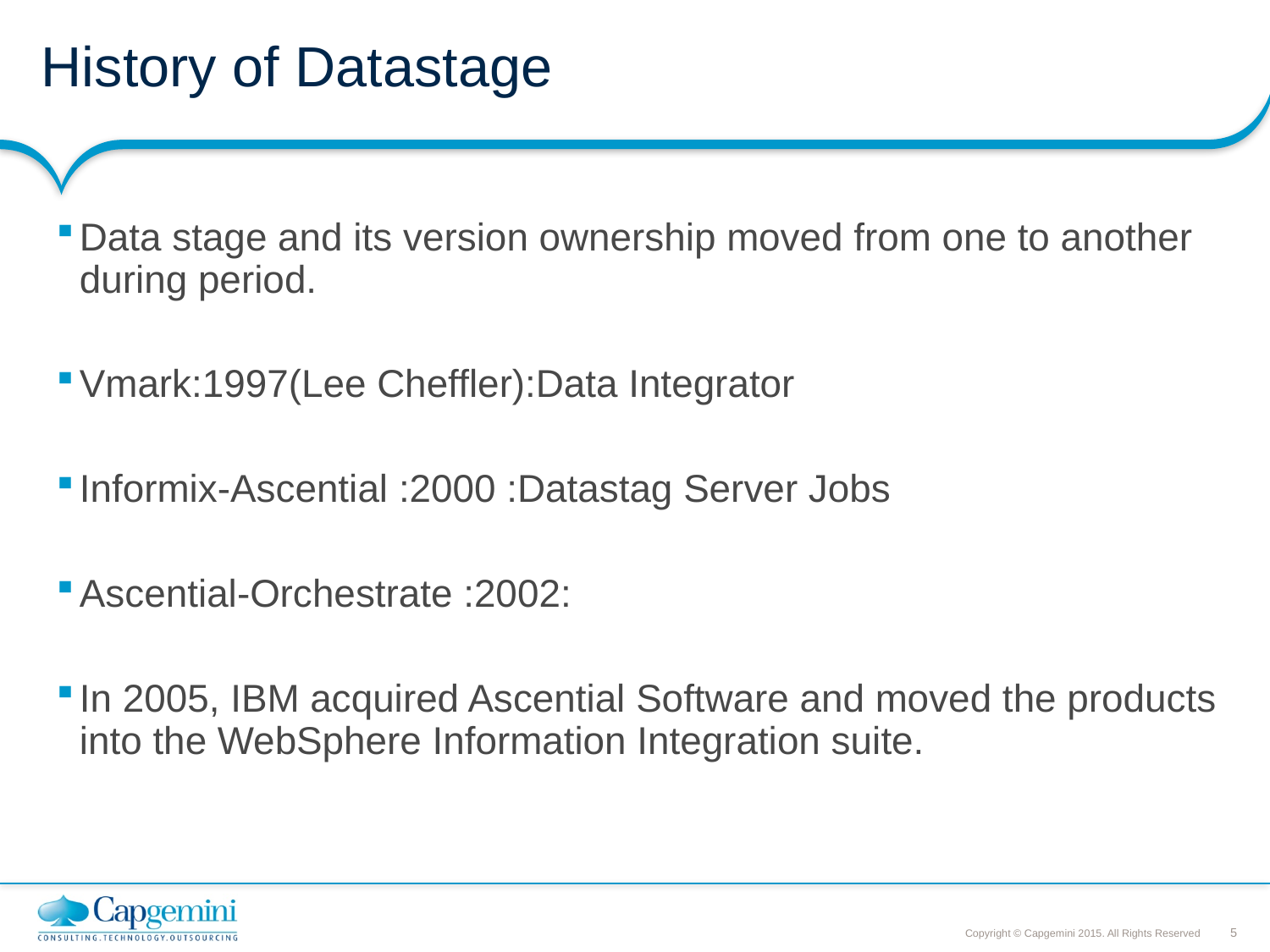

# History of Datastage
Data stage and its version ownership moved from one to another during period.

Vmark:1997(Lee Cheffler):Data Integrator

Informix-Ascential :2000 :Datastag Server Jobs

Ascential-Orchestrate :2002:

In 2005, IBM acquired Ascential Software and moved the products into the WebSphere Information Integration suite.